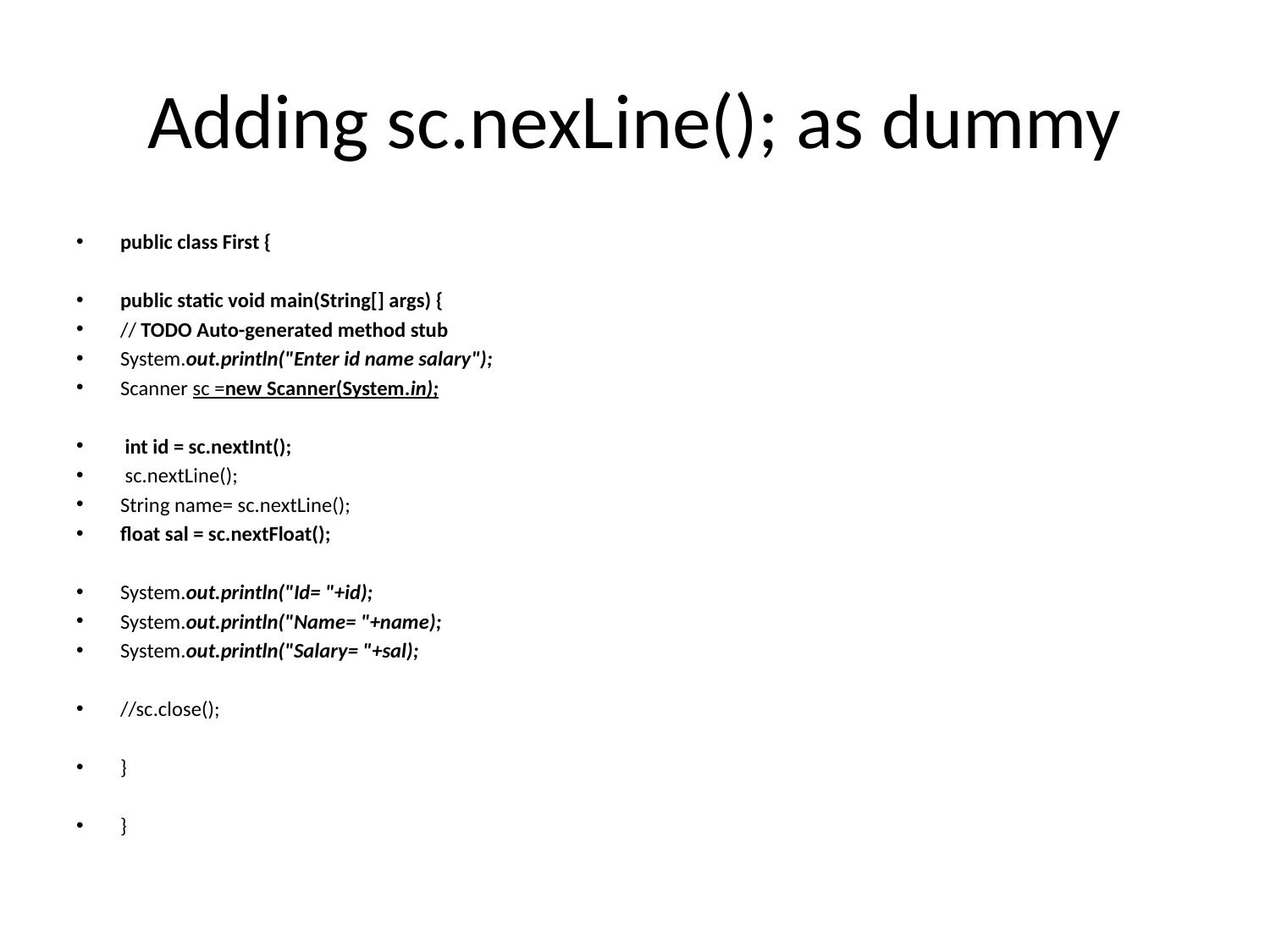

# Adding sc.nexLine(); as dummy
public class First {

public static void main(String[] args) {
// TODO Auto-generated method stub
System.out.println("Enter id name salary");
Scanner sc =new Scanner(System.in);

 int id = sc.nextInt();
 sc.nextLine();
String name= sc.nextLine();
float sal = sc.nextFloat();

System.out.println("Id= "+id);
System.out.println("Name= "+name);
System.out.println("Salary= "+sal);

//sc.close();

}

}